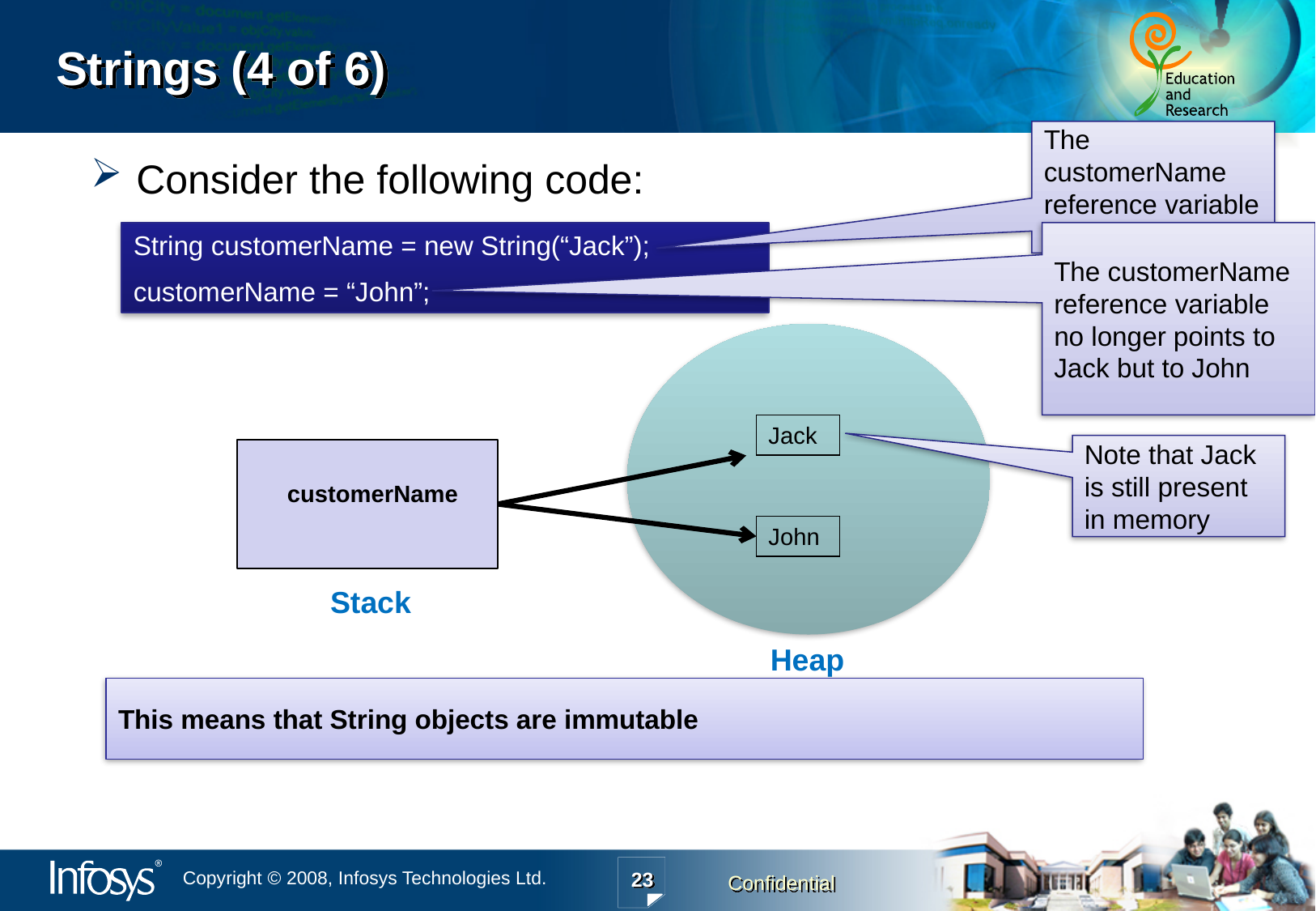

# Strings (4 of 6)

Consider the following code:

The customerName reference variable points to Jack
String customerName = new String(“Jack”);
customerName = “John”;
The customerName reference variable no longer points to Jack but to John

Jack
Note that Jack is still present in memory

customerName

John
Stack
Heap
This means that String objects are immutable
23